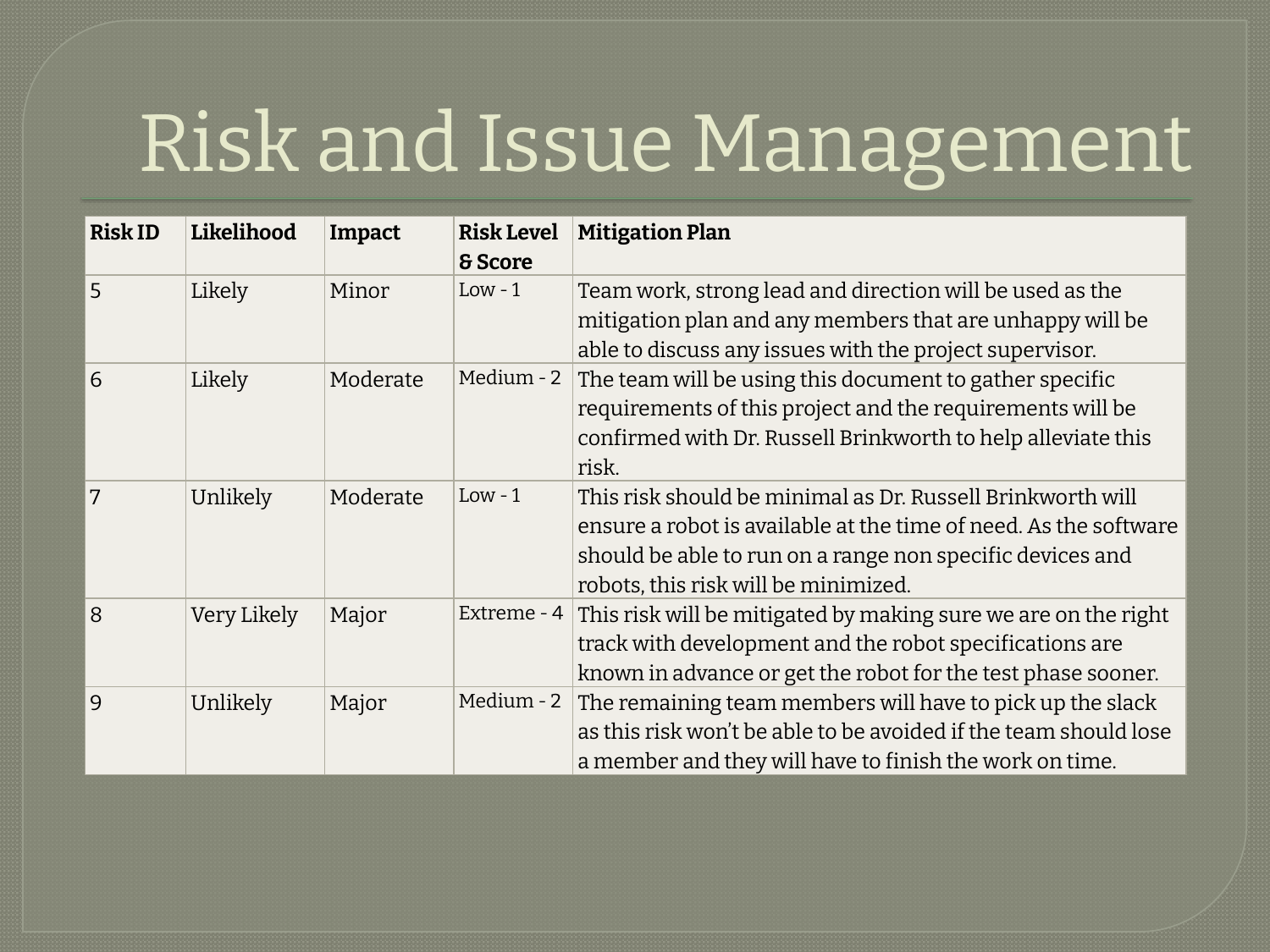

# Risk and Issue Management
| Risk ID | Likelihood | Impact | Risk Level & Score | Mitigation Plan |
| --- | --- | --- | --- | --- |
| 5 | Likely | Minor | Low - 1 | Team work, strong lead and direction will be used as the mitigation plan and any members that are unhappy will be able to discuss any issues with the project supervisor. |
| 6 | Likely | Moderate | Medium - 2 | The team will be using this document to gather specific requirements of this project and the requirements will be confirmed with Dr. Russell Brinkworth to help alleviate this risk. |
| 7 | Unlikely | Moderate | Low - 1 | This risk should be minimal as Dr. Russell Brinkworth will ensure a robot is available at the time of need. As the software should be able to run on a range non specific devices and robots, this risk will be minimized. |
| 8 | Very Likely | Major | Extreme - 4 | This risk will be mitigated by making sure we are on the right track with development and the robot specifications are known in advance or get the robot for the test phase sooner. |
| 9 | Unlikely | Major | Medium - 2 | The remaining team members will have to pick up the slack as this risk won’t be able to be avoided if the team should lose a member and they will have to finish the work on time. |